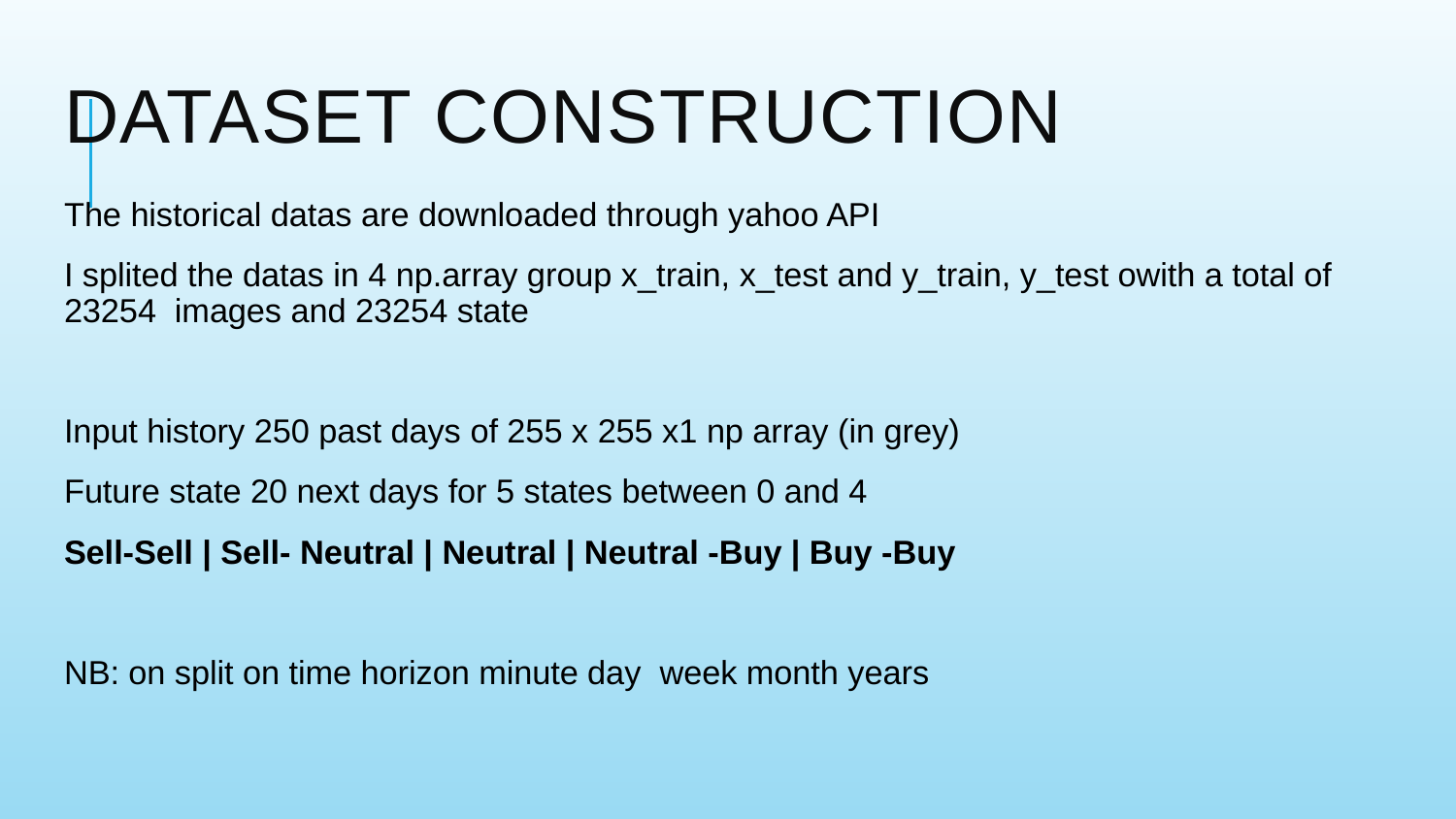

# Dataset Construction
The historical datas are downloaded through yahoo API
I splited the datas in 4 np.array group x_train, x_test and y_train, y_test owith a total of 23254  images and 23254 state

Input history 250 past days of 255 x 255 x1 np array (in grey)
Future state 20 next days for 5 states between 0 and 4
Sell-Sell | Sell- Neutral | Neutral | Neutral -Buy | Buy -Buy

NB: on split on time horizon minute day  week month years